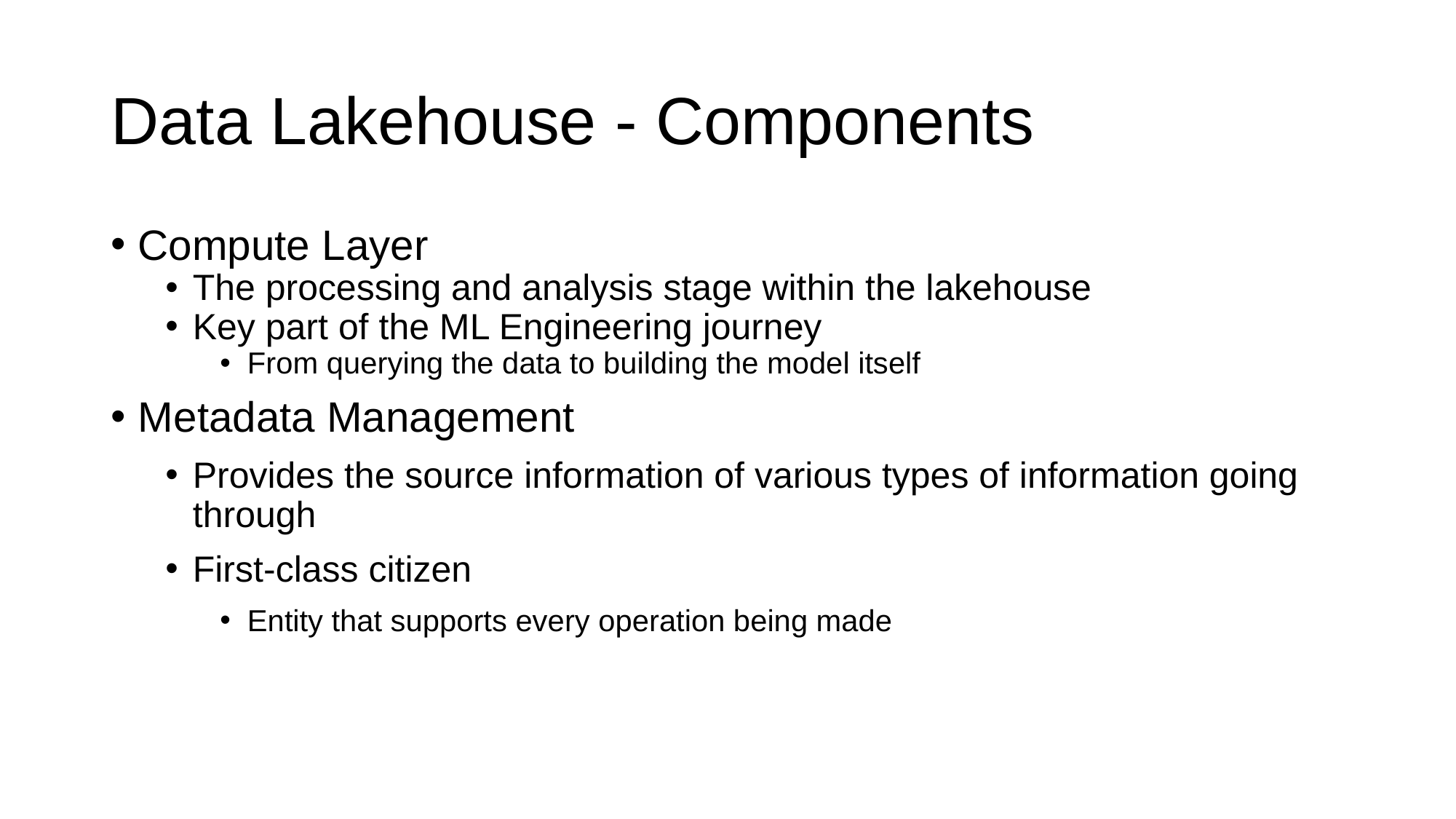

# Data Lakehouse - Components
Compute Layer
The processing and analysis stage within the lakehouse
Key part of the ML Engineering journey
From querying the data to building the model itself
Metadata Management
Provides the source information of various types of information going through
First-class citizen
Entity that supports every operation being made